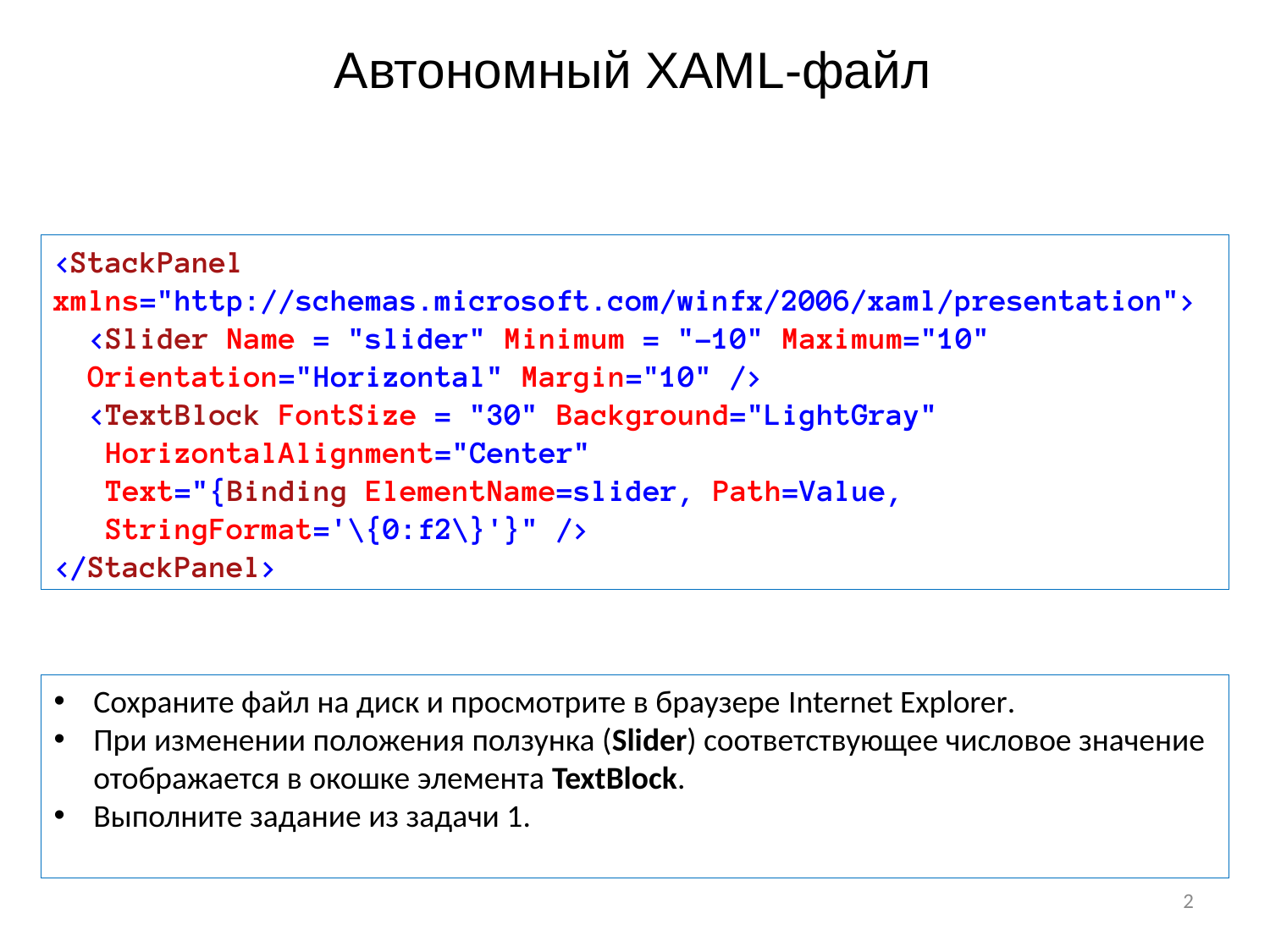

# Автономный XAML-файл
<StackPanel
xmlns="http://schemas.microsoft.com/winfx/2006/xaml/presentation">
  <Slider Name = "slider" Minimum = "-10" Maximum="10"
  Orientation="Horizontal" Margin="10" />
  <TextBlock FontSize = "30" Background="LightGray"
   HorizontalAlignment="Center"
   Text="{Binding ElementName=slider, Path=Value,
   StringFormat='\{0:f2\}'}" />
</StackPanel>
Сохраните файл на диск и просмотрите в браузере Internet Explorer.
При изменении положения ползунка (Slider) соответствующее числовое значение отображается в окошке элемента TextBlock.
Выполните задание из задачи 1.

2